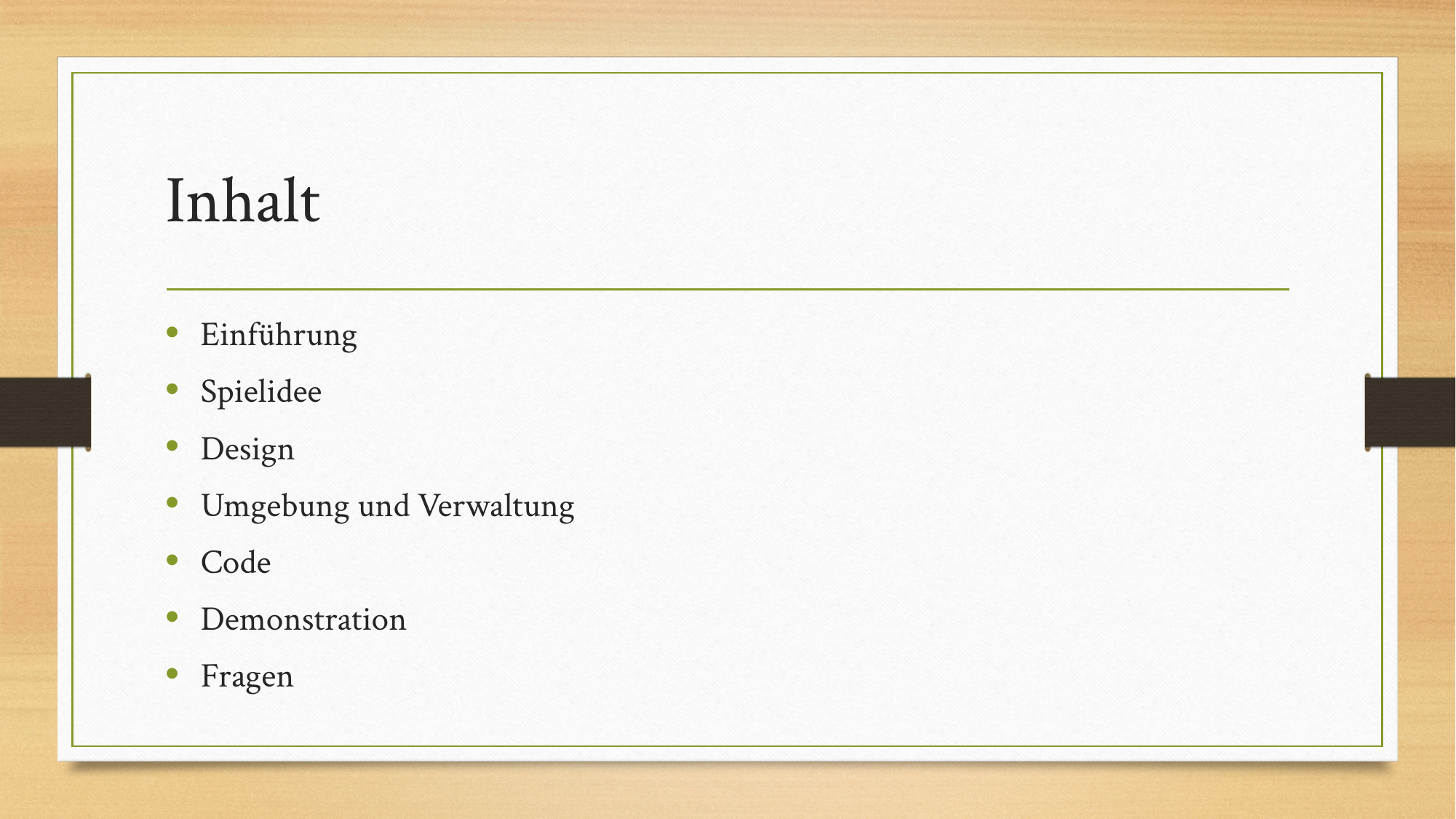

# Inhalt
Einführung
Spielidee
Design
Umgebung und Verwaltung
Code
Demonstration
Fragen